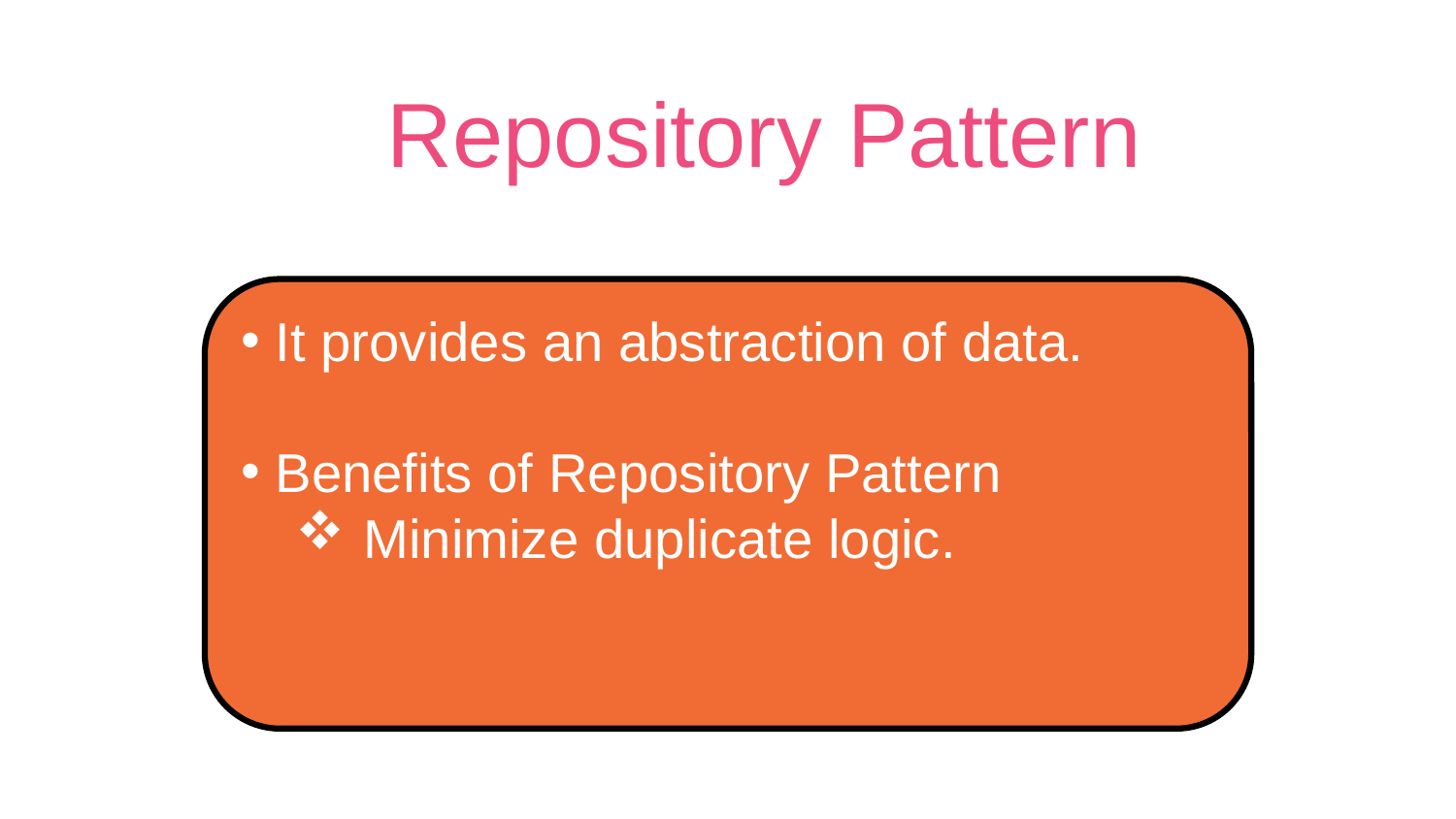

Repository Pattern
It provides an abstraction of data.

Benefits of Repository Pattern
Minimize duplicate logic.